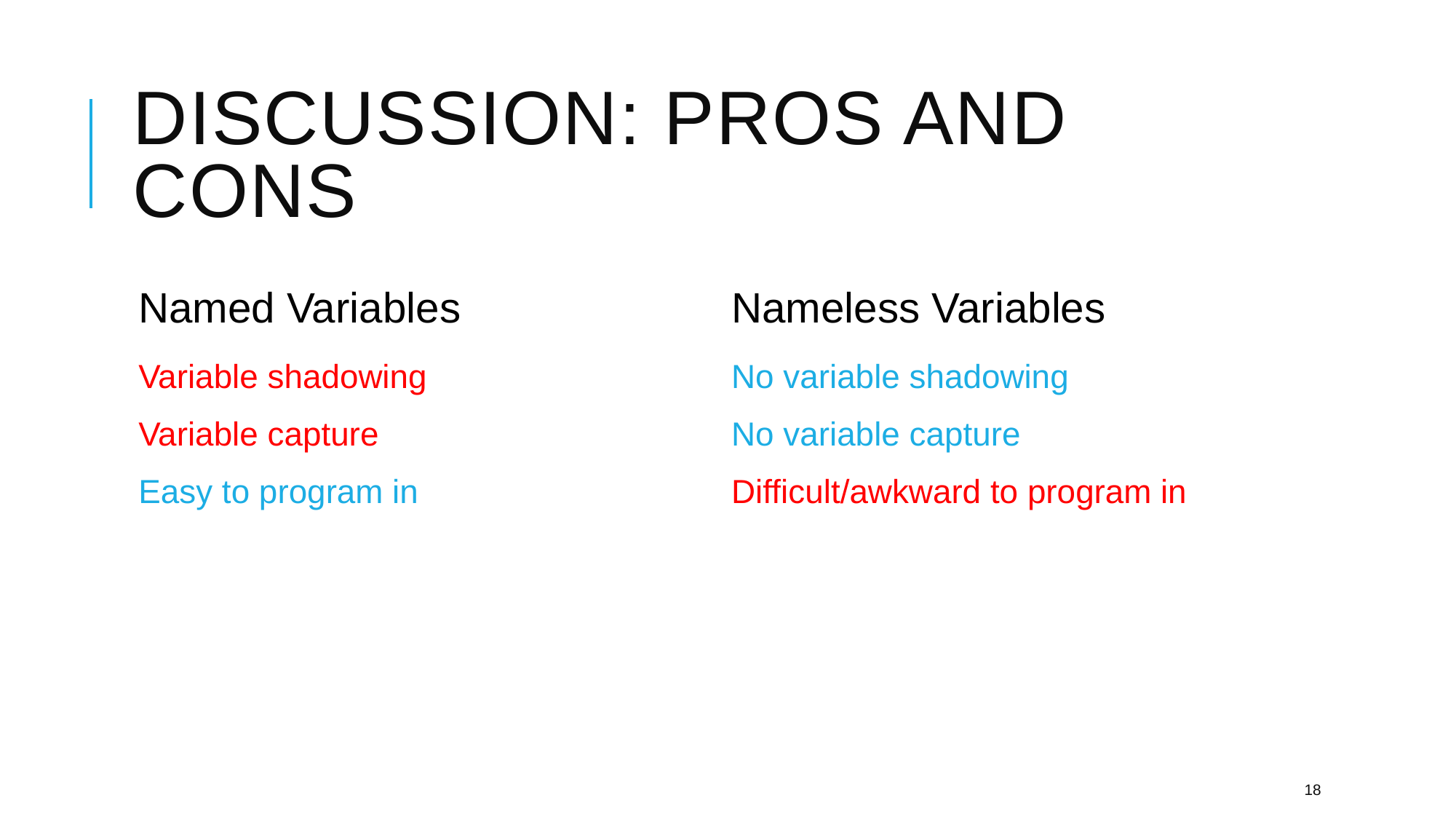

# Discussion: Pros and Cons
Named Variables
Nameless Variables
Variable shadowing
Variable capture
Easy to program in
No variable shadowing
No variable capture
Difficult/awkward to program in
18